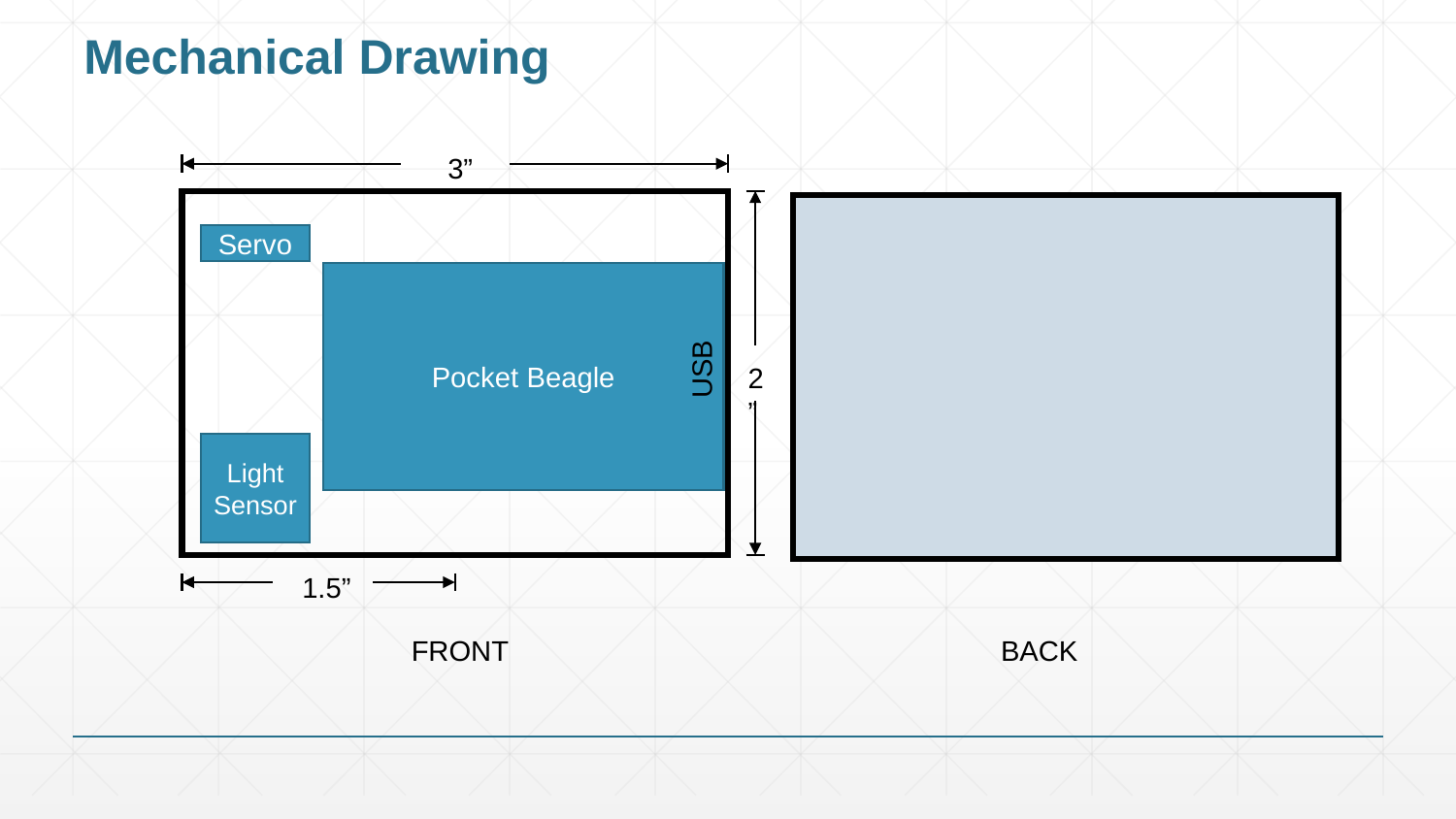

# Mechanical Drawing
3”

Servo
Pocket Beagle
USB
2”
Light Sensor
1.5”
FRONT
BACK